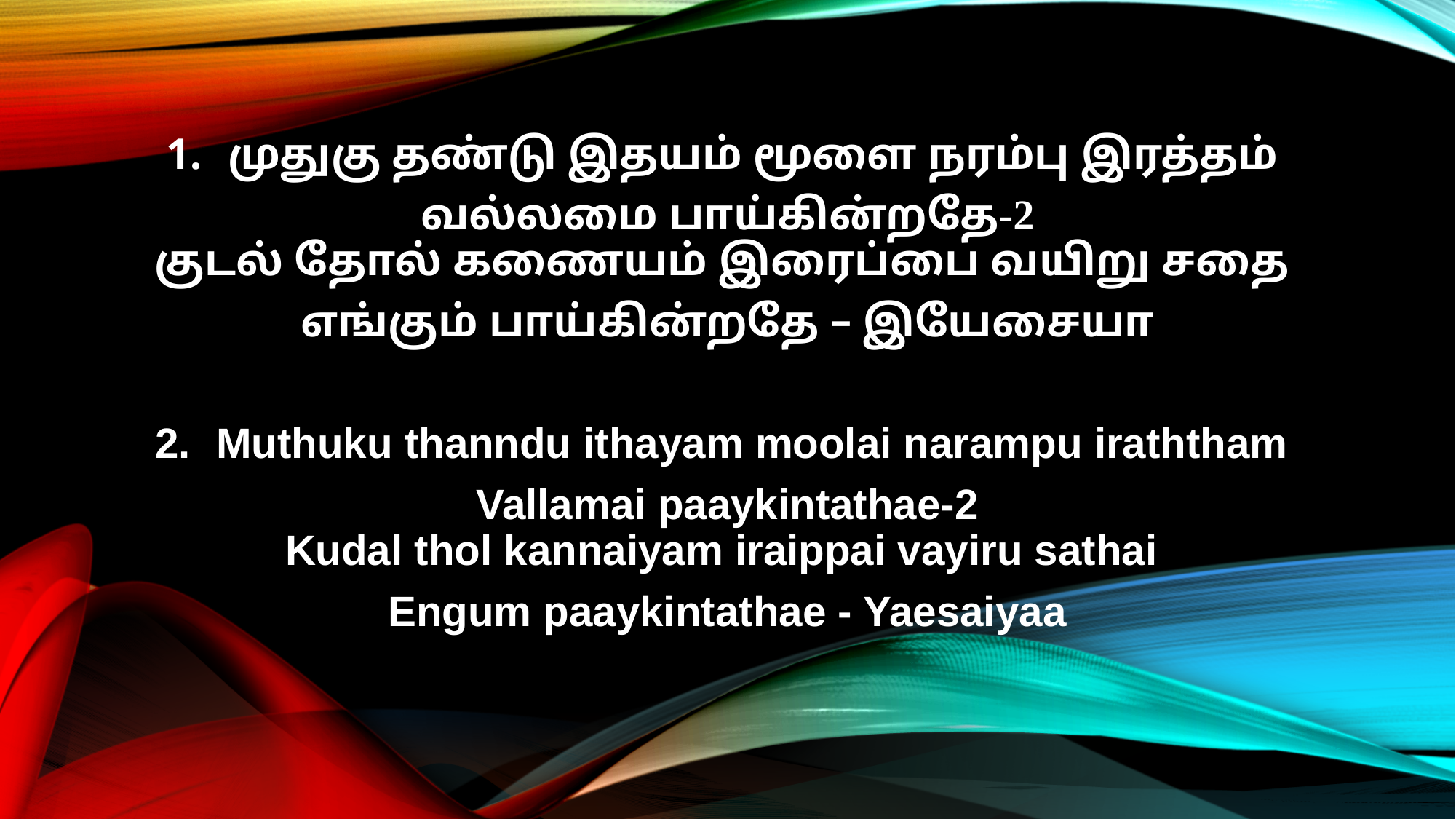

முதுகு தண்டு இதயம் மூளை நரம்பு இரத்தம்
வல்லமை பாய்கின்றதே-2
குடல் தோல் கணையம் இரைப்பை வயிறு சதை
எங்கும் பாய்கின்றதே – இயேசையா

Muthuku thanndu ithayam moolai narampu iraththam
Vallamai paaykintathae-2
Kudal thol kannaiyam iraippai vayiru sathai
Engum paaykintathae - Yaesaiyaa